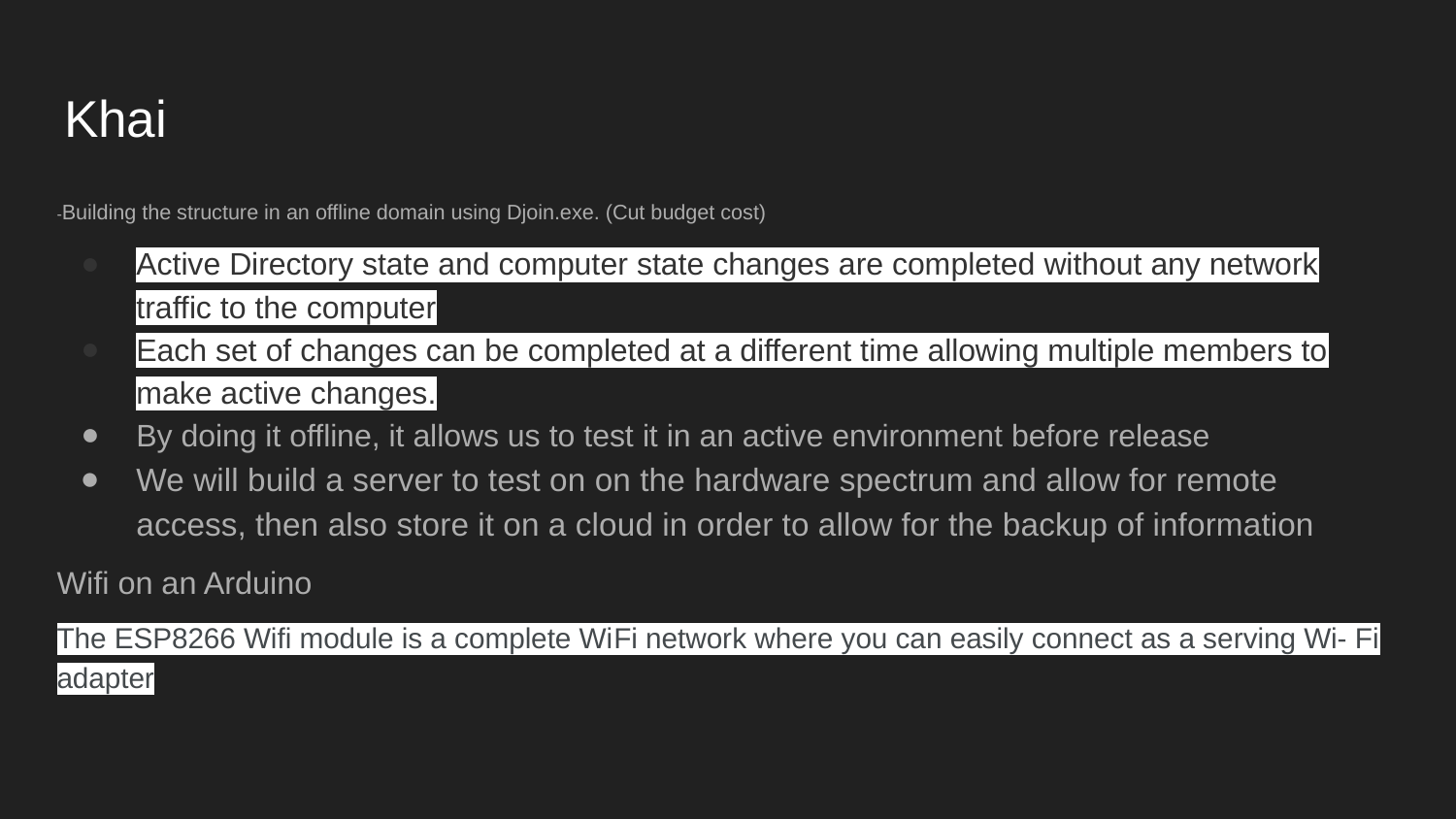

# Khai
-Building the structure in an offline domain using Djoin.exe. (Cut budget cost)
Active Directory state and computer state changes are completed without any network traffic to the computer
Each set of changes can be completed at a different time allowing multiple members to make active changes.
By doing it offline, it allows us to test it in an active environment before release
We will build a server to test on on the hardware spectrum and allow for remote access, then also store it on a cloud in order to allow for the backup of information
Wifi on an Arduino
The ESP8266 Wifi module is a complete Wi­Fi network where you can easily connect as a serving Wi- Fi adapter